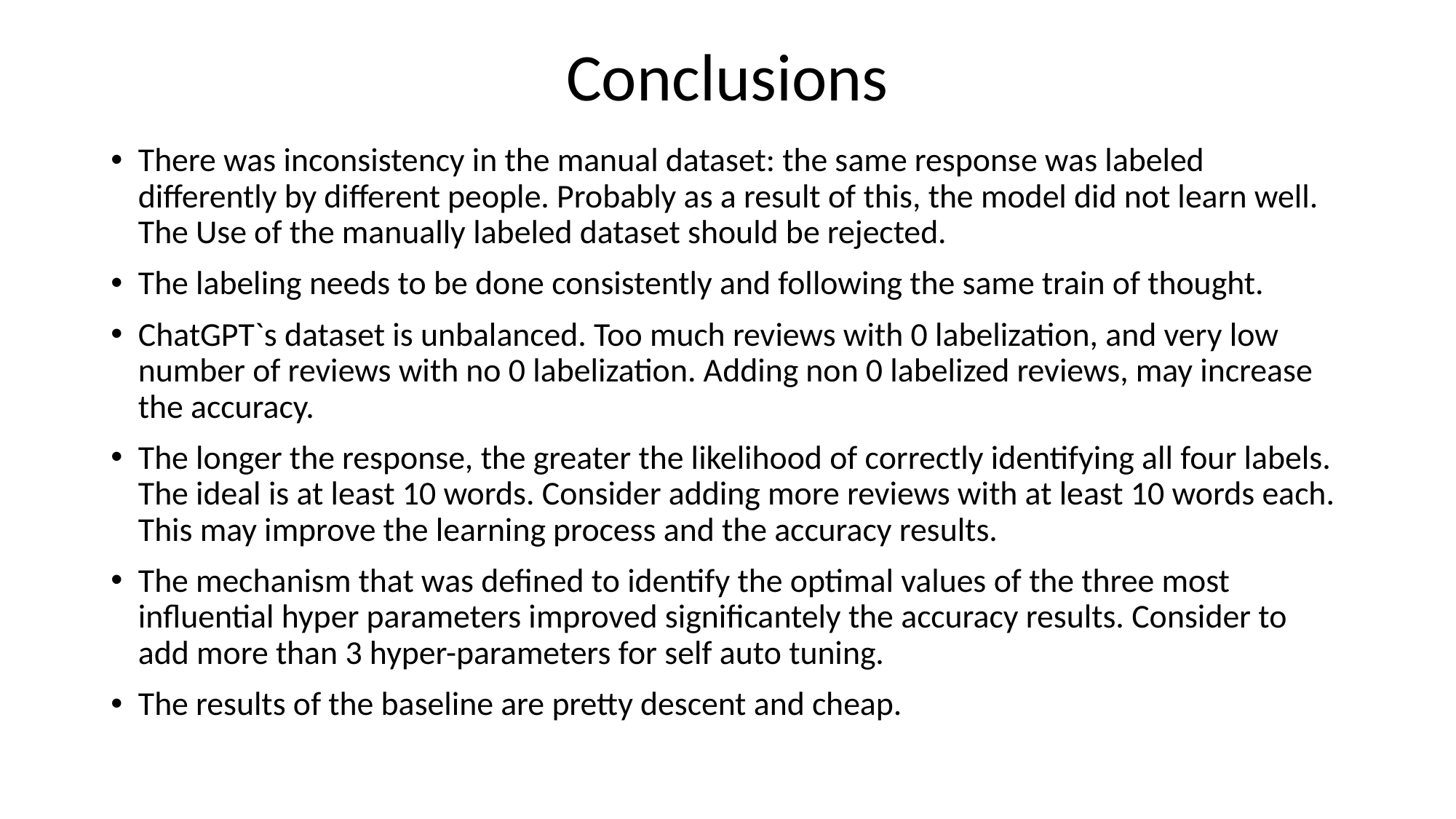

# Conclusions
There was inconsistency in the manual dataset: the same response was labeled differently by different people. Probably as a result of this, the model did not learn well. The Use of the manually labeled dataset should be rejected.
The labeling needs to be done consistently and following the same train of thought.
ChatGPT`s dataset is unbalanced. Too much reviews with 0 labelization, and very low number of reviews with no 0 labelization. Adding non 0 labelized reviews, may increase the accuracy.
The longer the response, the greater the likelihood of correctly identifying all four labels. The ideal is at least 10 words. Consider adding more reviews with at least 10 words each. This may improve the learning process and the accuracy results.
The mechanism that was defined to identify the optimal values of the three most influential hyper parameters improved significantely the accuracy results. Consider to add more than 3 hyper-parameters for self auto tuning.
The results of the baseline are pretty descent and cheap.